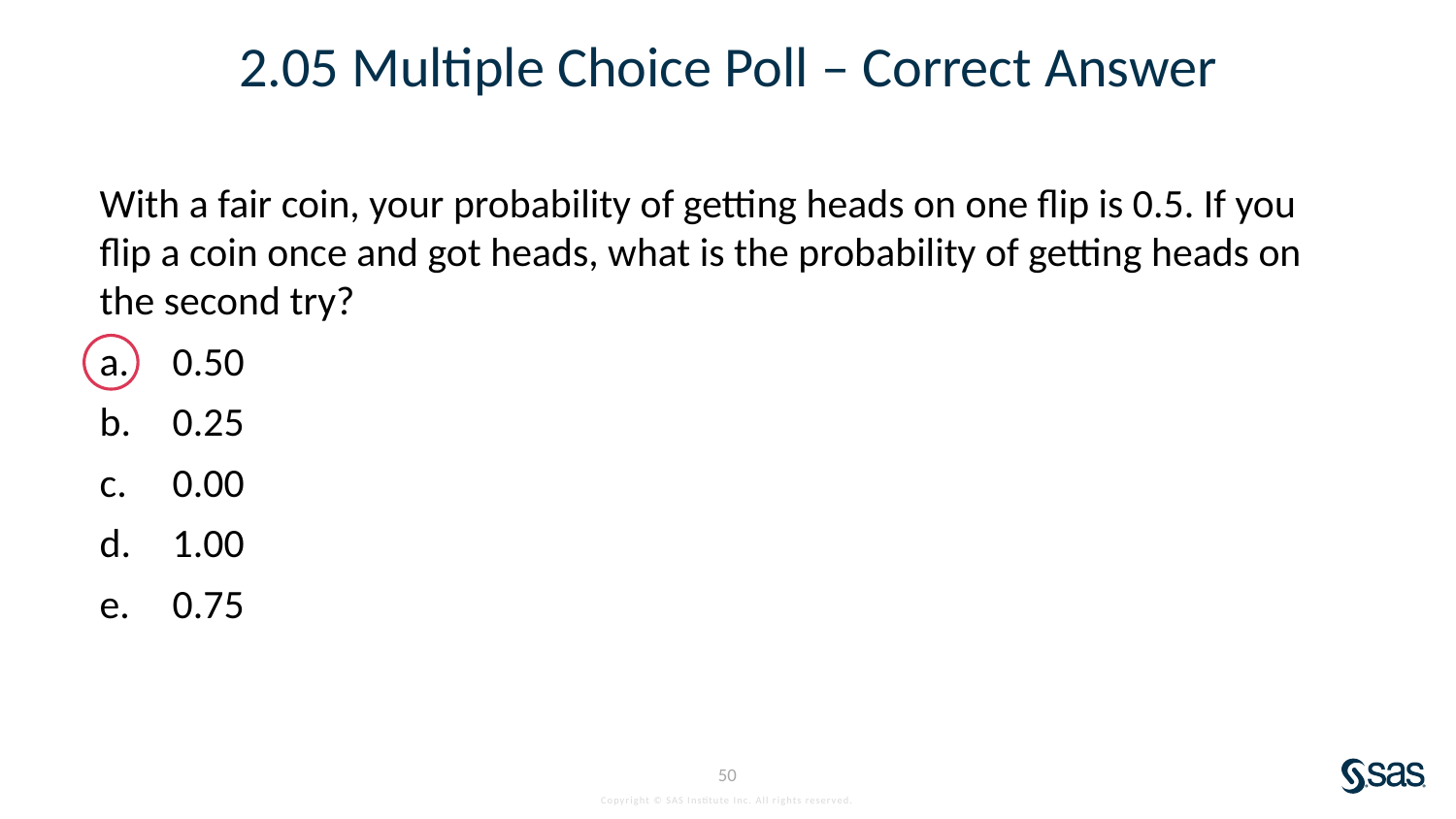

# 2.05 Multiple Choice Poll – Correct Answer
With a fair coin, your probability of getting heads on one flip is 0.5. If you flip a coin once and got heads, what is the probability of getting heads on the second try?
0.50
0.25
0.00
1.00
0.75